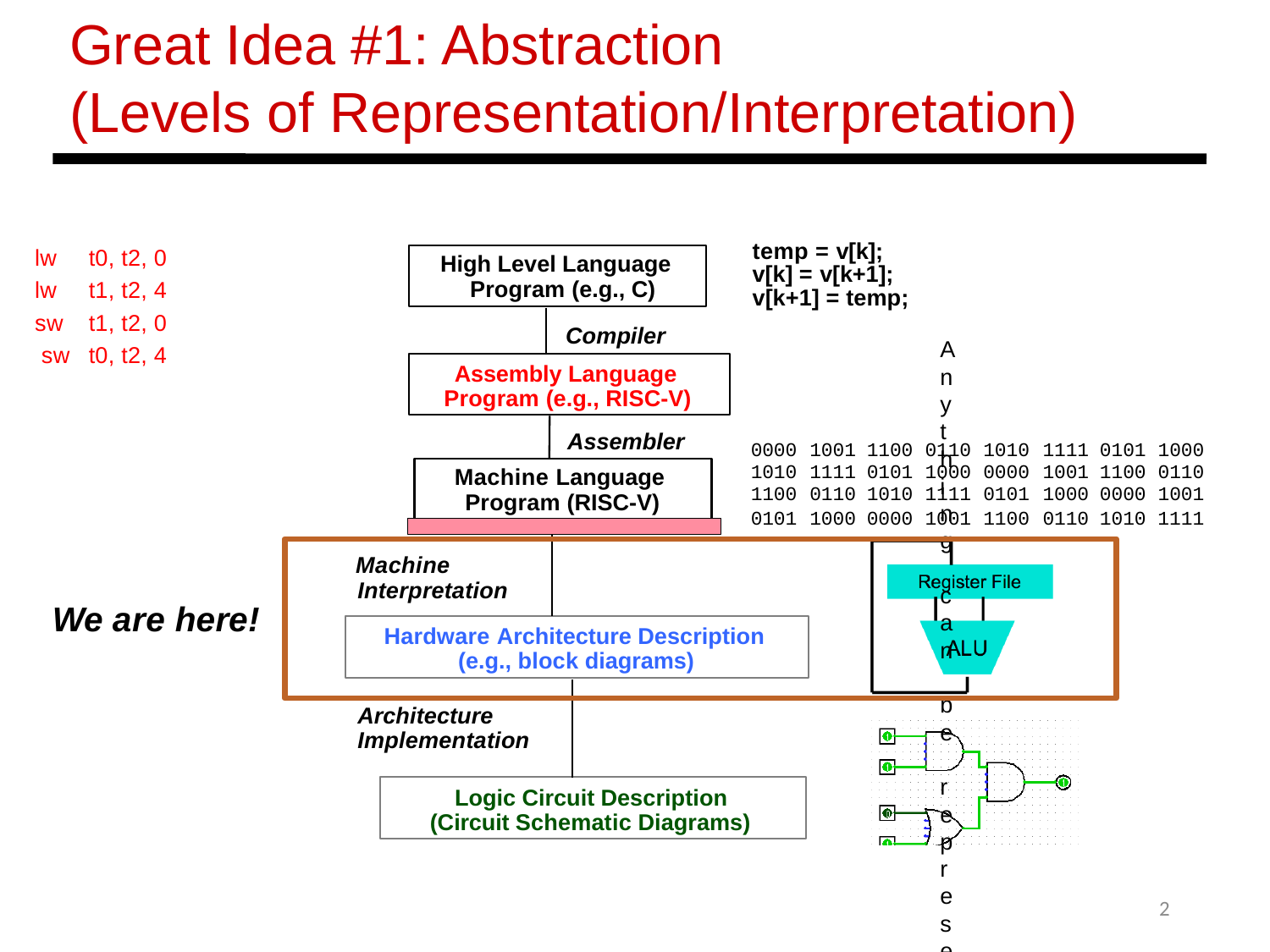

Great Idea #1: Abstraction
(Levels of Representation/Interpretation)

temp = v[k];  v[k] = v[k+1];  v[k+1] = temp;
Anything can be represented
as a number,  i.e., data or instructions
lw	t0, t2, 0
lw	t1, t2, 4
sw	t1, t2, 0  sw	t0, t2, 4

High Level Language  Program (e.g., C)

Compiler

Assembly Language  Program (e.g., RISC-V)

Assembler
| 0000 | 1001 | 1100 | 0110 | 1010 | 1111 | 0101 | 1000 |
| --- | --- | --- | --- | --- | --- | --- | --- |
| 1010 | 1111 | 0101 | 1000 | 0000 | 1001 | 1100 | 0110 |
| 1100 | 0110 | 1010 | 1111 | 0101 | 1000 | 0000 | 1001 |
| 0101 | 1000 | 0000 | 1001 | 1100 | 0110 | 1010 | 1111 |

Machine Language  Program (RISC-V)

Machine  Interpretation

We are here!

Hardware Architecture Description  (e.g., block diagrams)

Architecture  Implementation

Logic Circuit Description  (Circuit Schematic Diagrams)

2